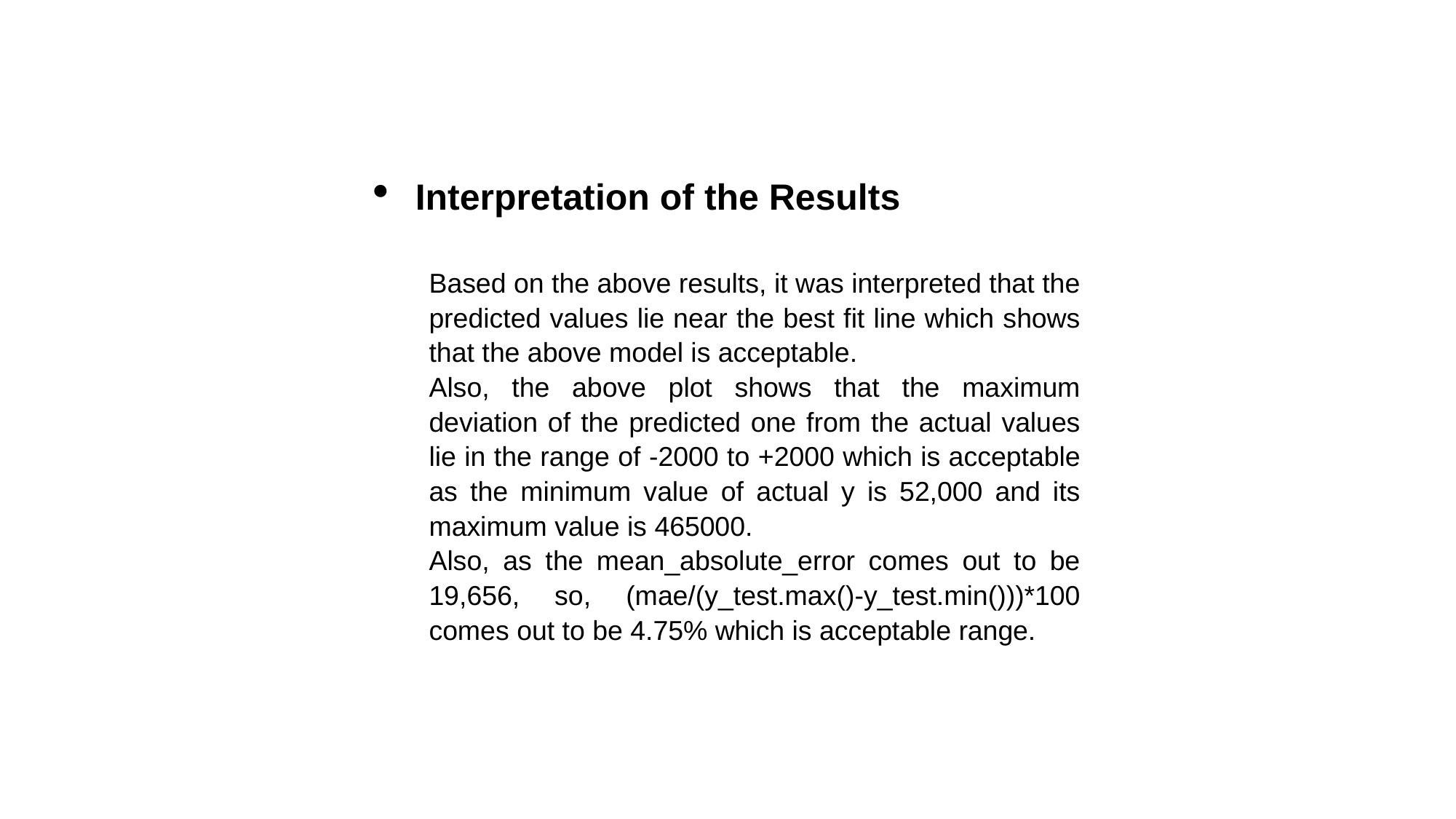

Interpretation of the Results

Based on the above results, it was interpreted that the predicted values lie near the best fit line which shows that the above model is acceptable.
Also, the above plot shows that the maximum deviation of the predicted one from the actual values lie in the range of -2000 to +2000 which is acceptable as the minimum value of actual y is 52,000 and its maximum value is 465000.
Also, as the mean_absolute_error comes out to be 19,656, so, (mae/(y_test.max()-y_test.min()))*100 comes out to be 4.75% which is acceptable range.